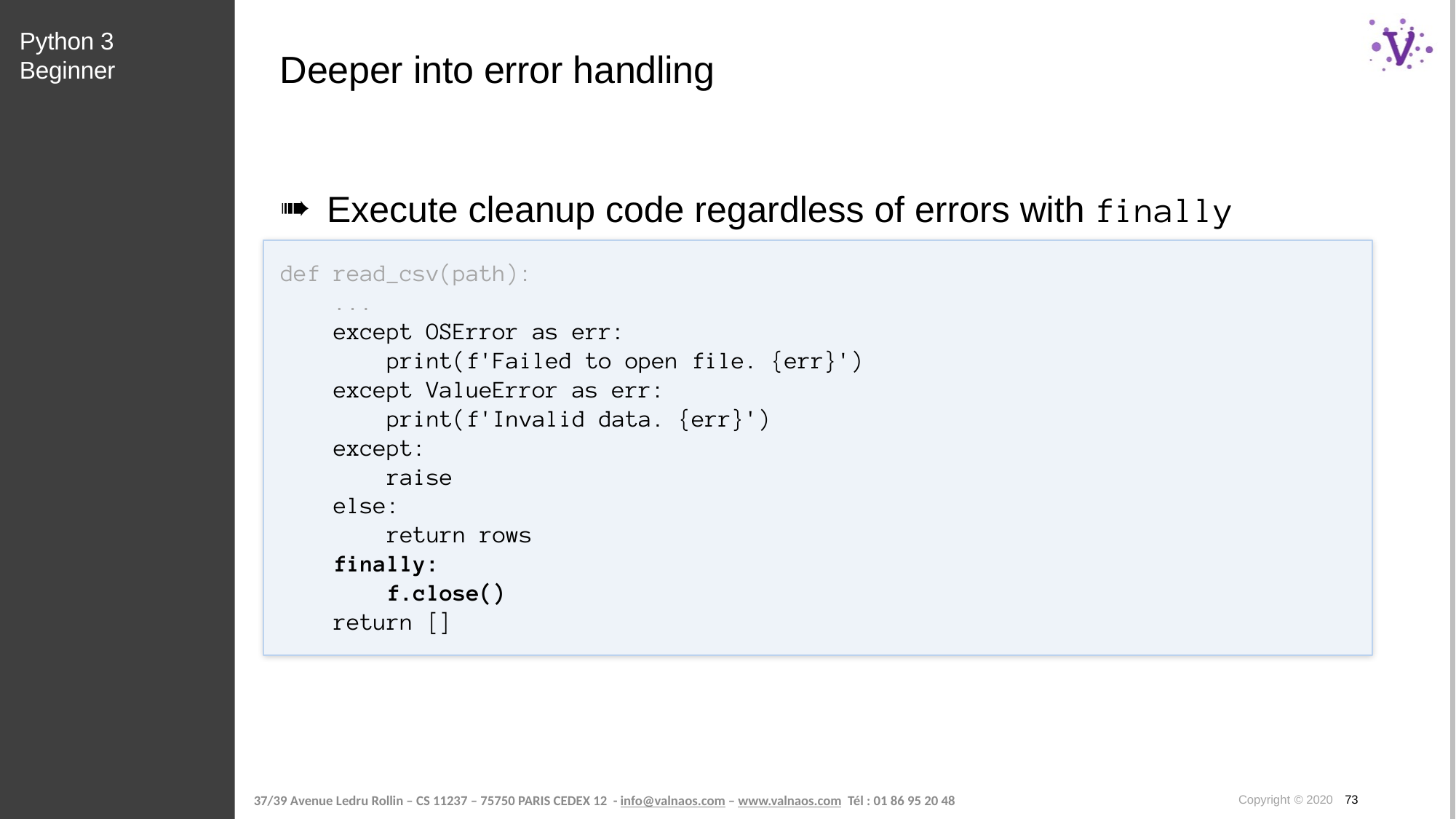

Python 3 Beginner
# Deeper into error handling
Execute cleanup code regardless of errors with finally
def read_csv(path):
    ...
    except OSError as err:
        print(f'Failed to open file. {err}')
    except ValueError as err:
        print(f'Invalid data. {err}')
    except:
        raise
    else:
        return rows
    finally:
        f.close()
    return []
Copyright © 2020   73